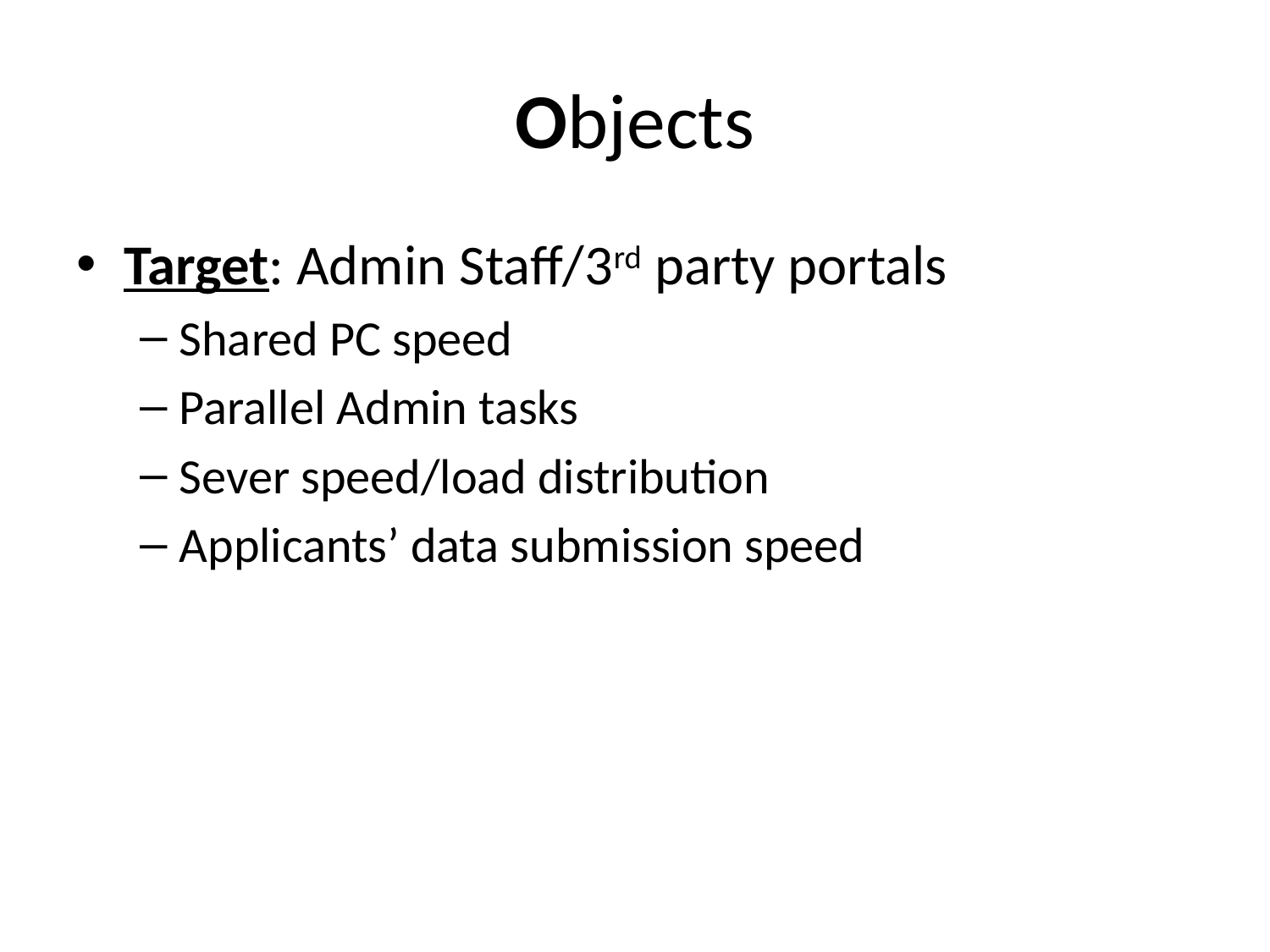

# Objects
Target: Admin Staff/3rd party portals
Shared PC speed
Parallel Admin tasks
Sever speed/load distribution
Applicants’ data submission speed